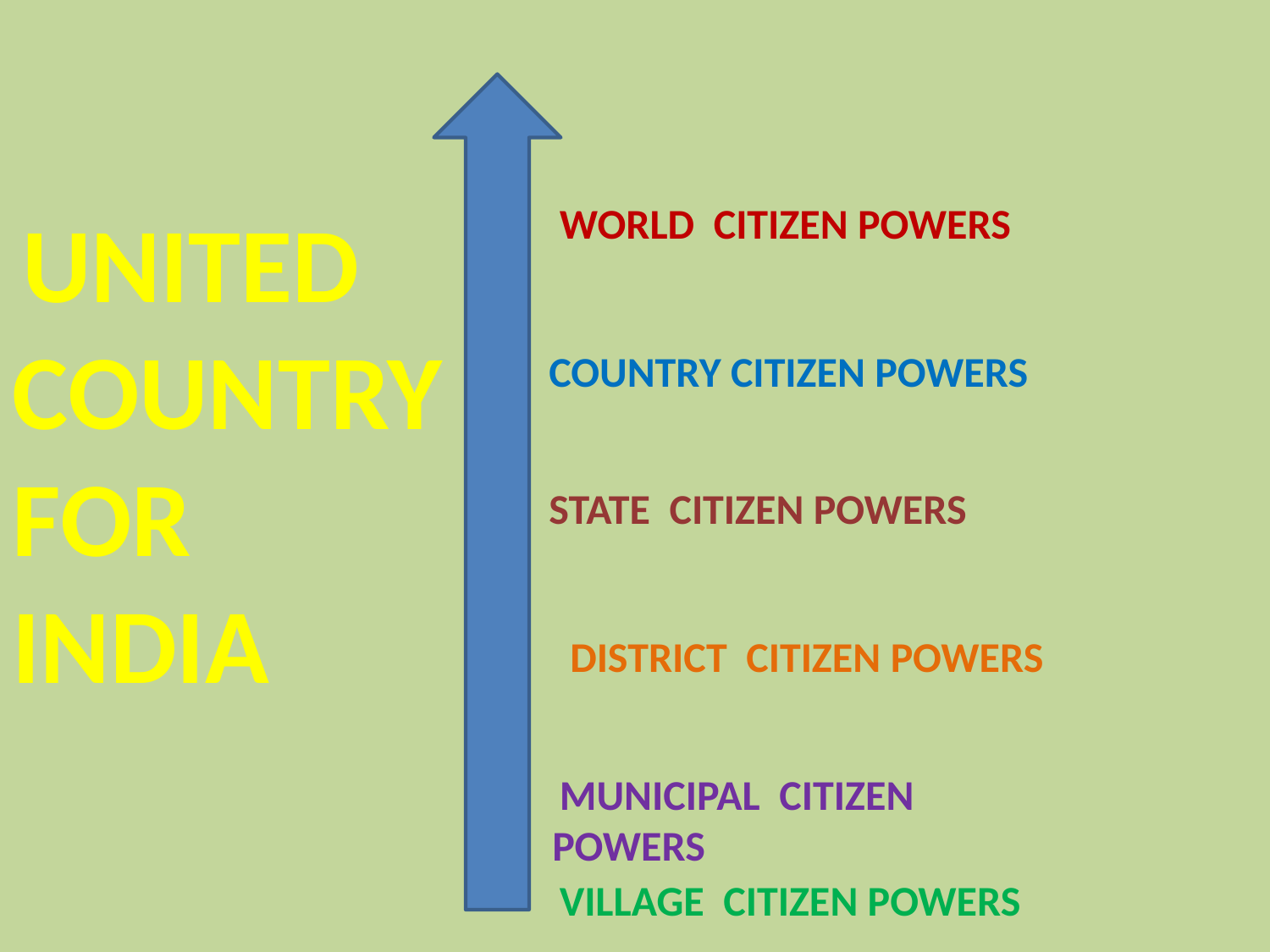

UNITED COUNTRY FOR INDIA
 WORLD  CITIZEN POWERS
 COUNTRY CITIZEN POWERS
 STATE  CITIZEN POWERS
 DISTRICT  CITIZEN POWERS
 MUNICIPAL  CITIZEN POWERS
 VILLAGE  CITIZEN POWERS